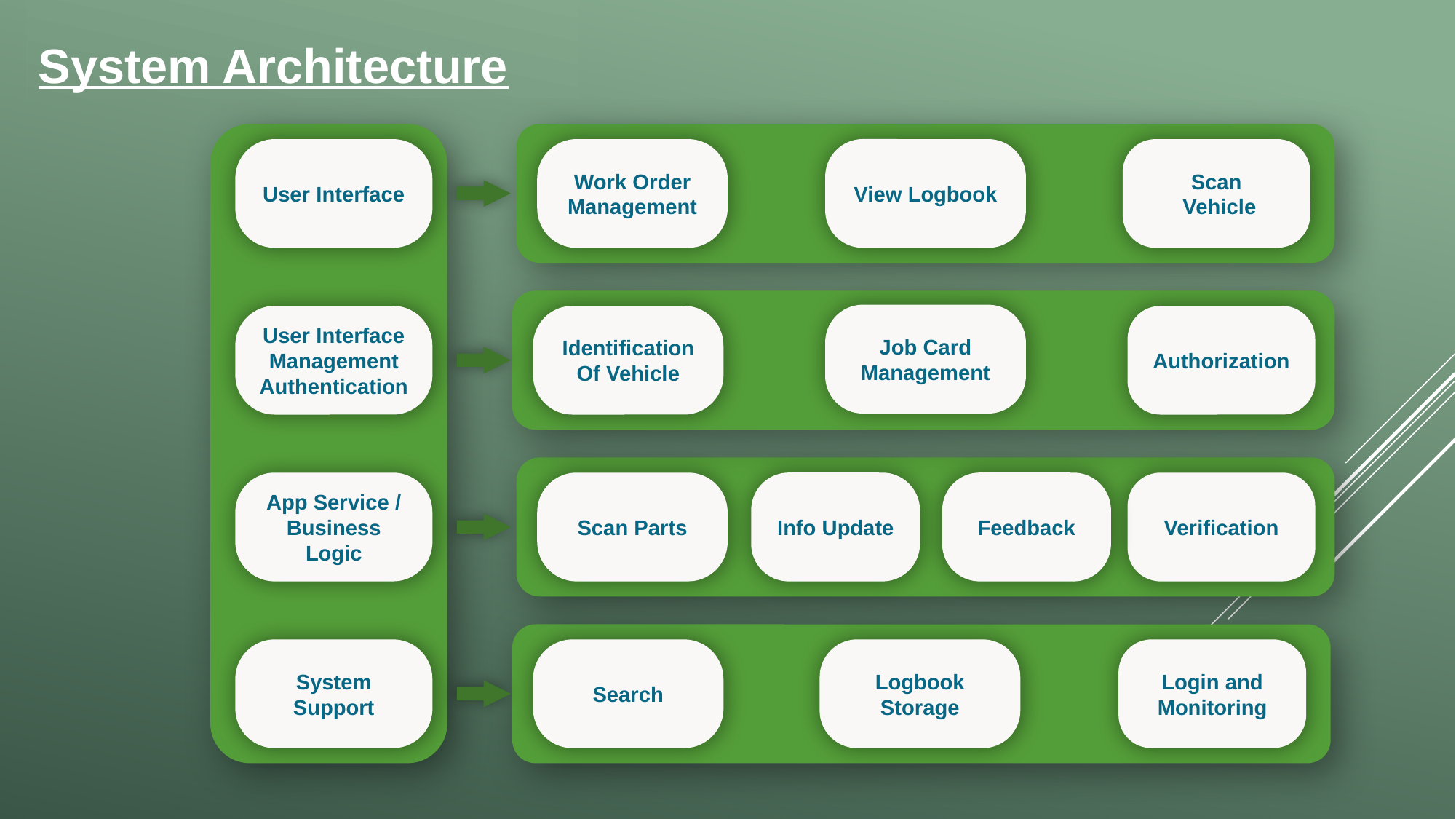

System Architecture

User Interface
Work Order Management
View Logbook
Scan
 Vehicle

Job Card Management
User Interface Management Authentication
Identification Of Vehicle
Authorization

App Service /
Business Logic
Scan Parts
Info Update
Feedback
Verification

System Support
Search
Logbook Storage
Login and Monitoring